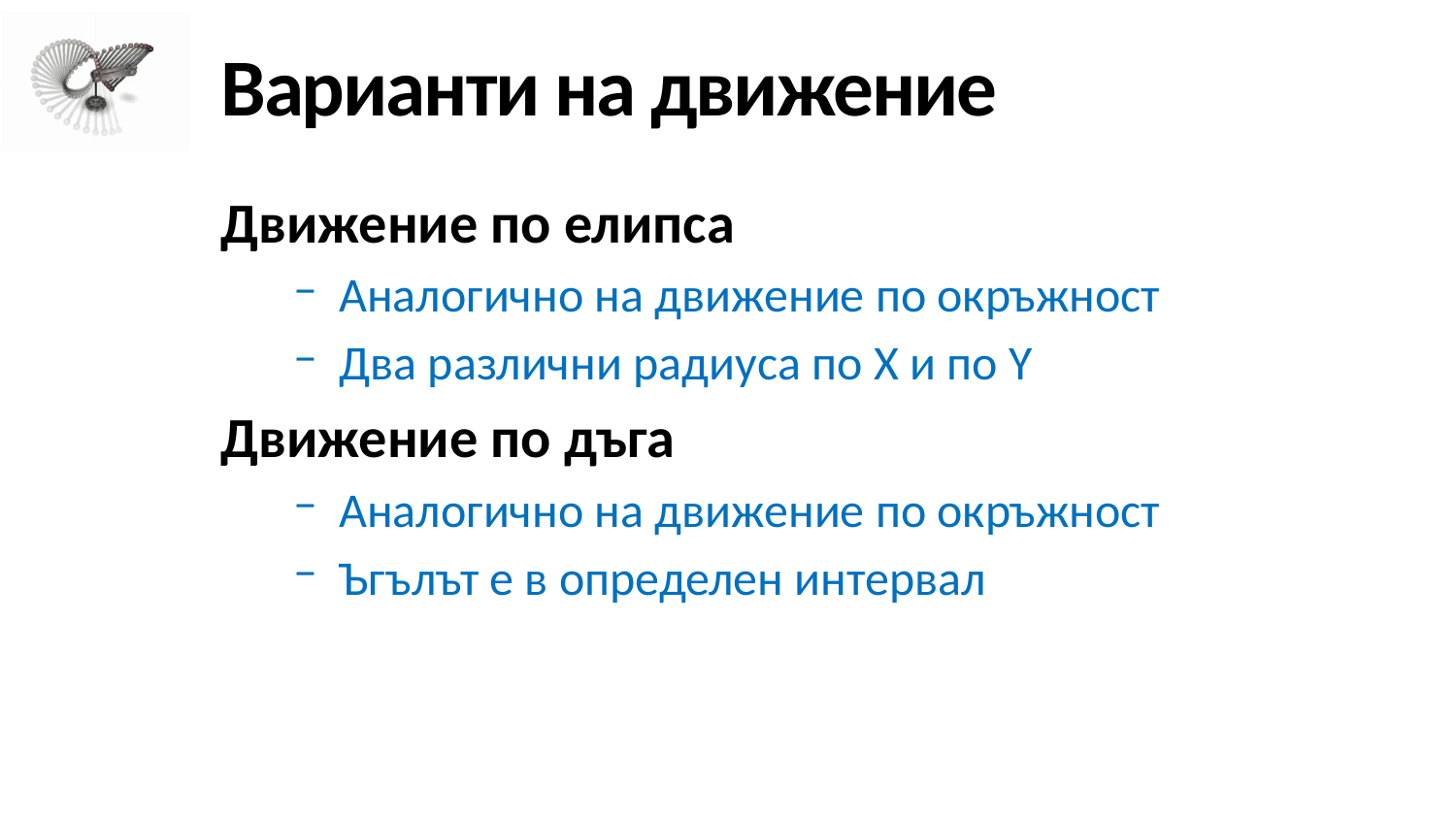

# Варианти на движение
Движение по елипса
Аналогично на движение по окръжност
Два различни радиуса по X и по Y
Движение по дъга
Аналогично на движение по окръжност
Ъгълът е в определен интервал